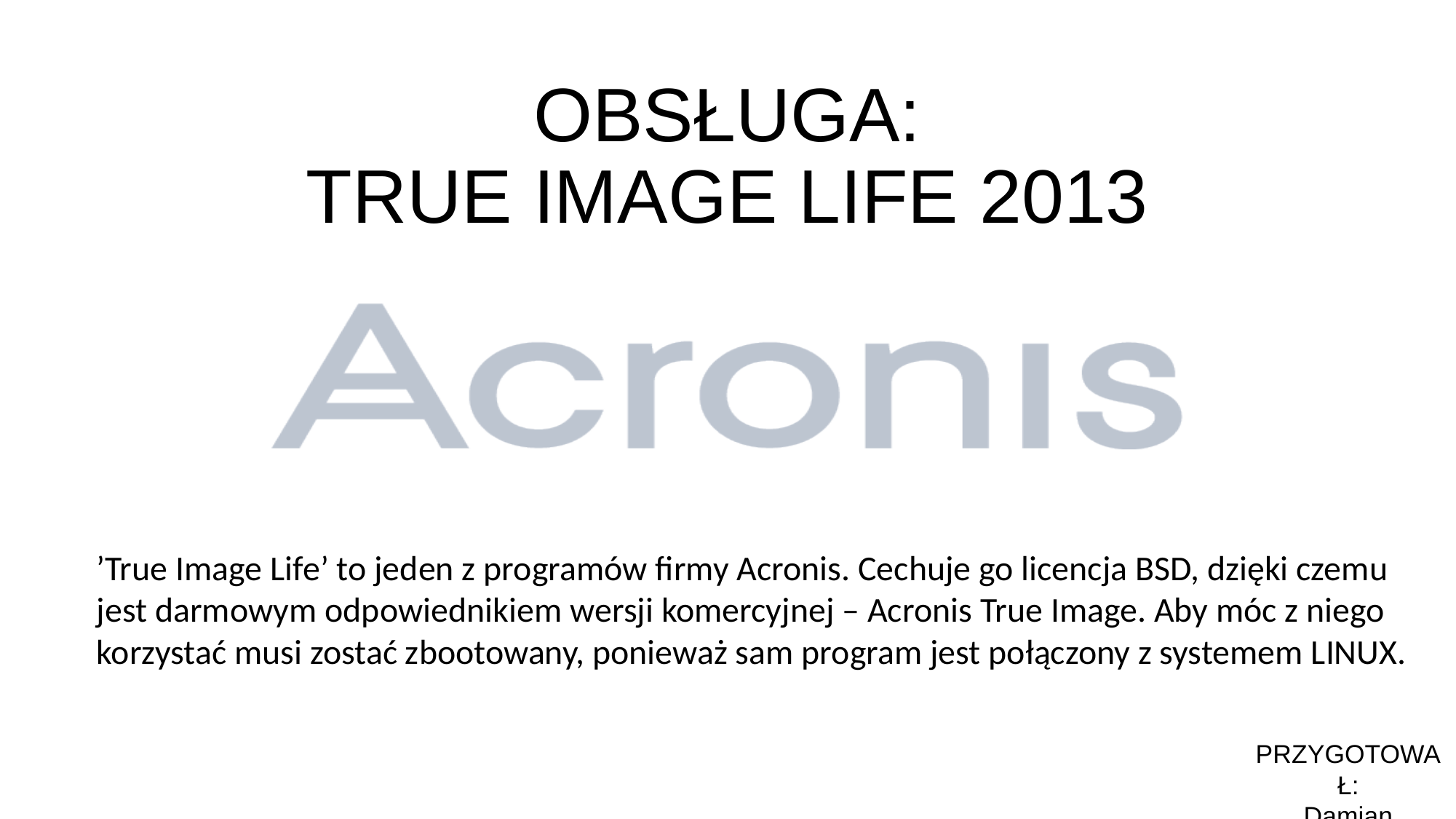

# OBSŁUGA: TRUE IMAGE LIFE 2013
’True Image Life’ to jeden z programów firmy Acronis. Cechuje go licencja BSD, dzięki czemu jest darmowym odpowiednikiem wersji komercyjnej – Acronis True Image. Aby móc z niego korzystać musi zostać zbootowany, ponieważ sam program jest połączony z systemem LINUX.
PRZYGOTOWAŁ:
Damian Barwiołek